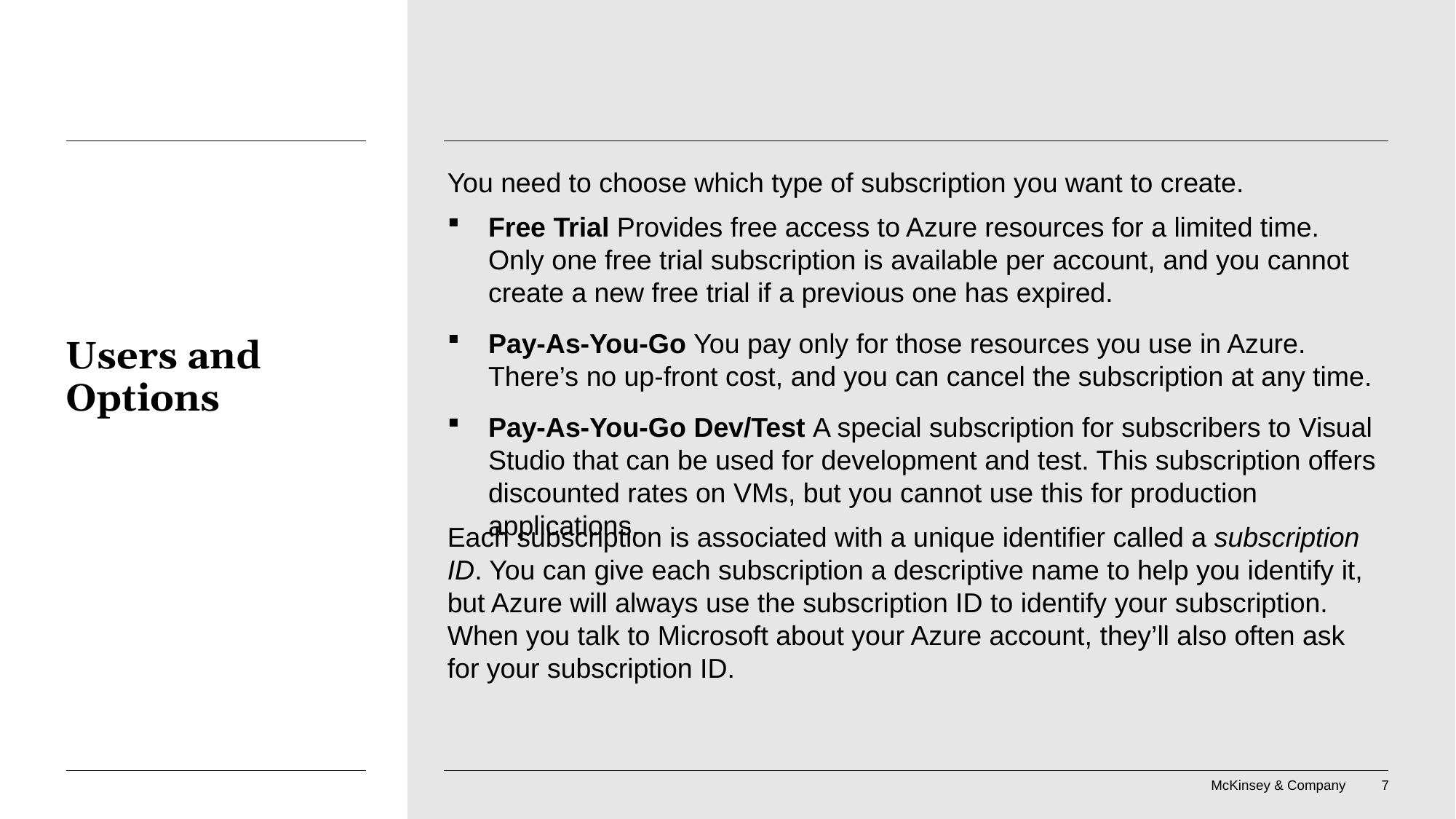

You need to choose which type of subscription you want to create.
Free Trial Provides free access to Azure resources for a limited time. Only one free trial subscription is available per account, and you cannot create a new free trial if a previous one has expired.
Pay-As-You-Go You pay only for those resources you use in Azure. There’s no up-front cost, and you can cancel the subscription at any time.
Pay-As-You-Go Dev/Test A special subscription for subscribers to Visual Studio that can be used for development and test. This subscription offers discounted rates on VMs, but you cannot use this for production applications.
# Users and Options

Each subscription is associated with a unique identifier called a subscription ID. You can give each subscription a descriptive name to help you identify it, but Azure will always use the subscription ID to identify your subscription. When you talk to Microsoft about your Azure account, they’ll also often ask for your subscription ID.